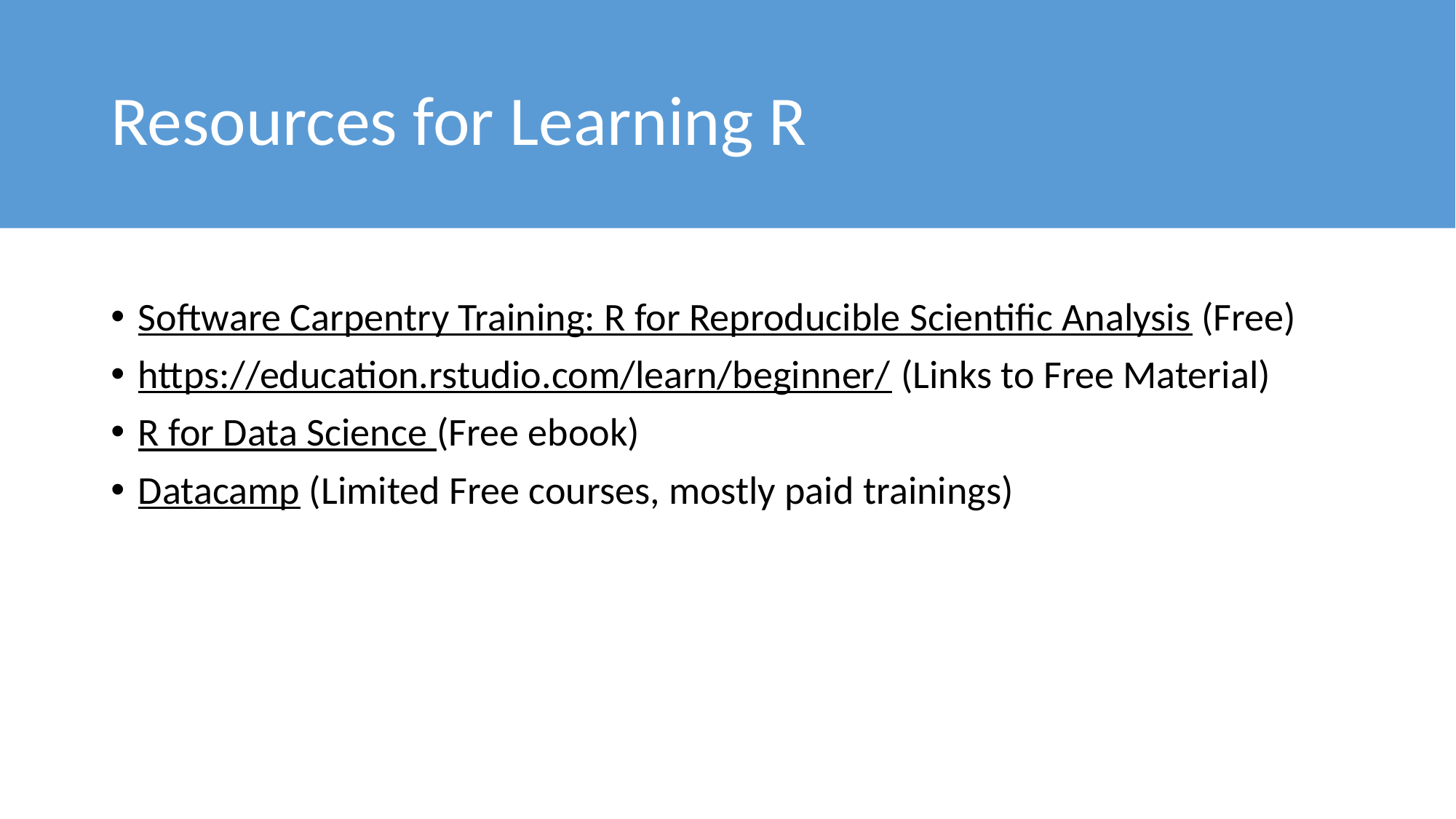

# Resources for Learning R
Software Carpentry Training: R for Reproducible Scientific Analysis (Free)
https://education.rstudio.com/learn/beginner/ (Links to Free Material)
R for Data Science (Free ebook)
Datacamp (Limited Free courses, mostly paid trainings)